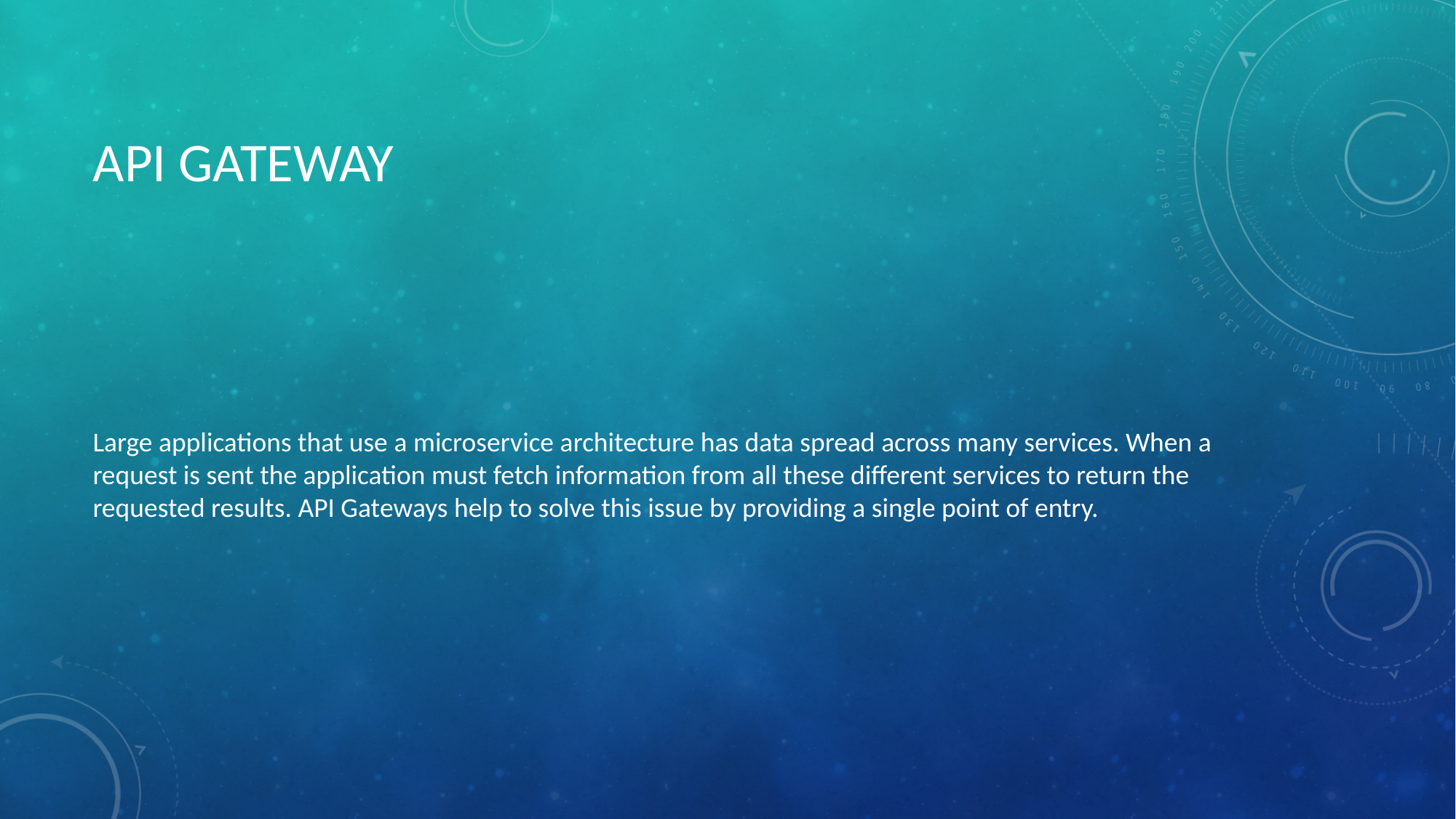

# API gateway
Large applications that use a microservice architecture has data spread across many services. When a request is sent the application must fetch information from all these different services to return the requested results. API Gateways help to solve this issue by providing a single point of entry.